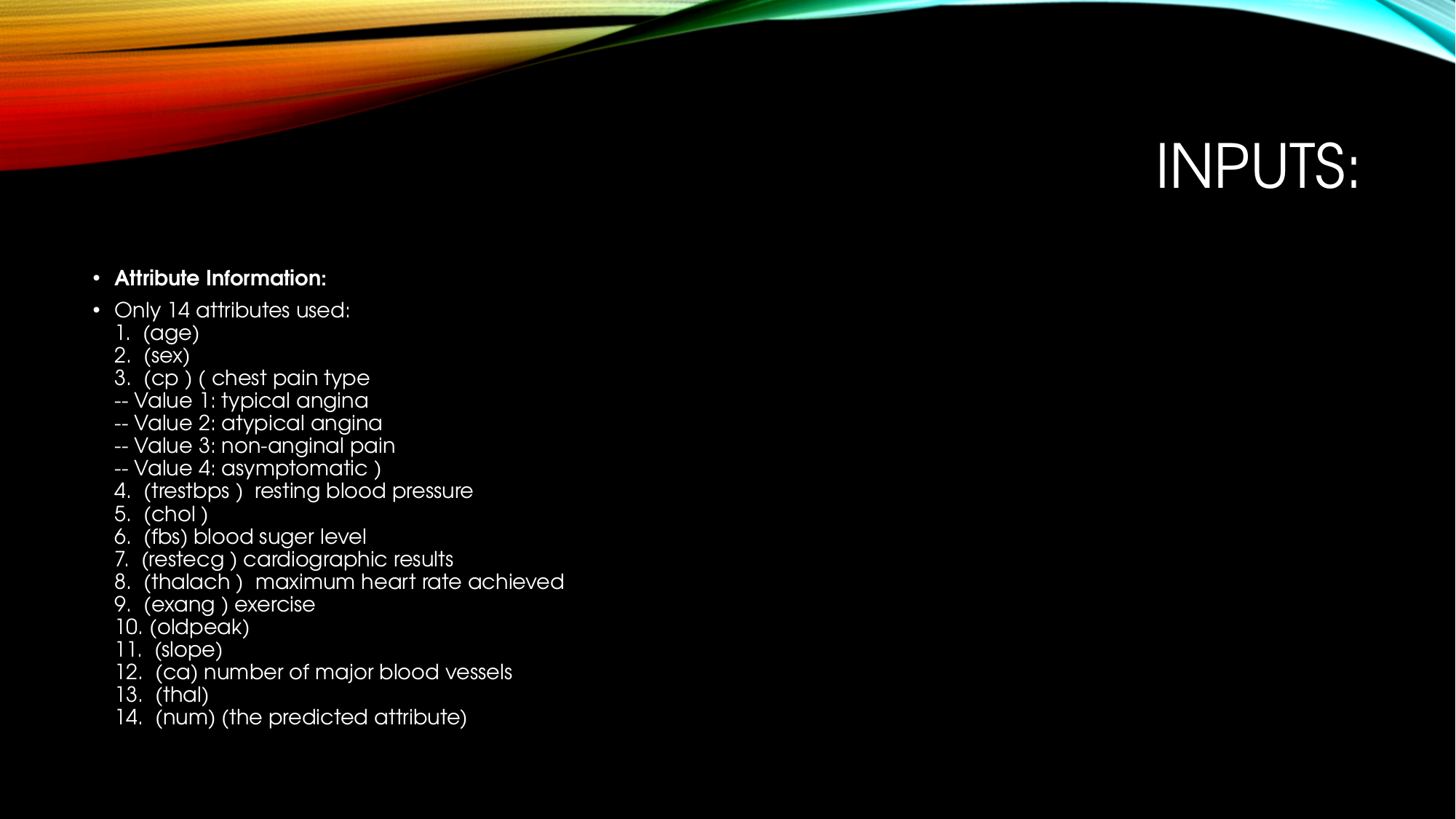

# Inputs:
Attribute Information:
Only 14 attributes used: 
1.  (age) 
2.  (sex) 
3.  (cp ) ( chest pain type 
-- Value 1: typical angina 
-- Value 2: atypical angina 
-- Value 3: non-anginal pain 
-- Value 4: asymptomatic )
4.  (trestbps )  resting blood pressure 
5.  (chol ) 
6.  (fbs) blood suger level
7.  (restecg ) cardiographic results 
8.  (thalach )  maximum heart rate achieved 
9.  (exang ) exercise
10. (oldpeak) 
11.  (slope) 
12.  (ca) number of major blood vessels
13.  (thal) 
14.  (num) (the predicted attribute)